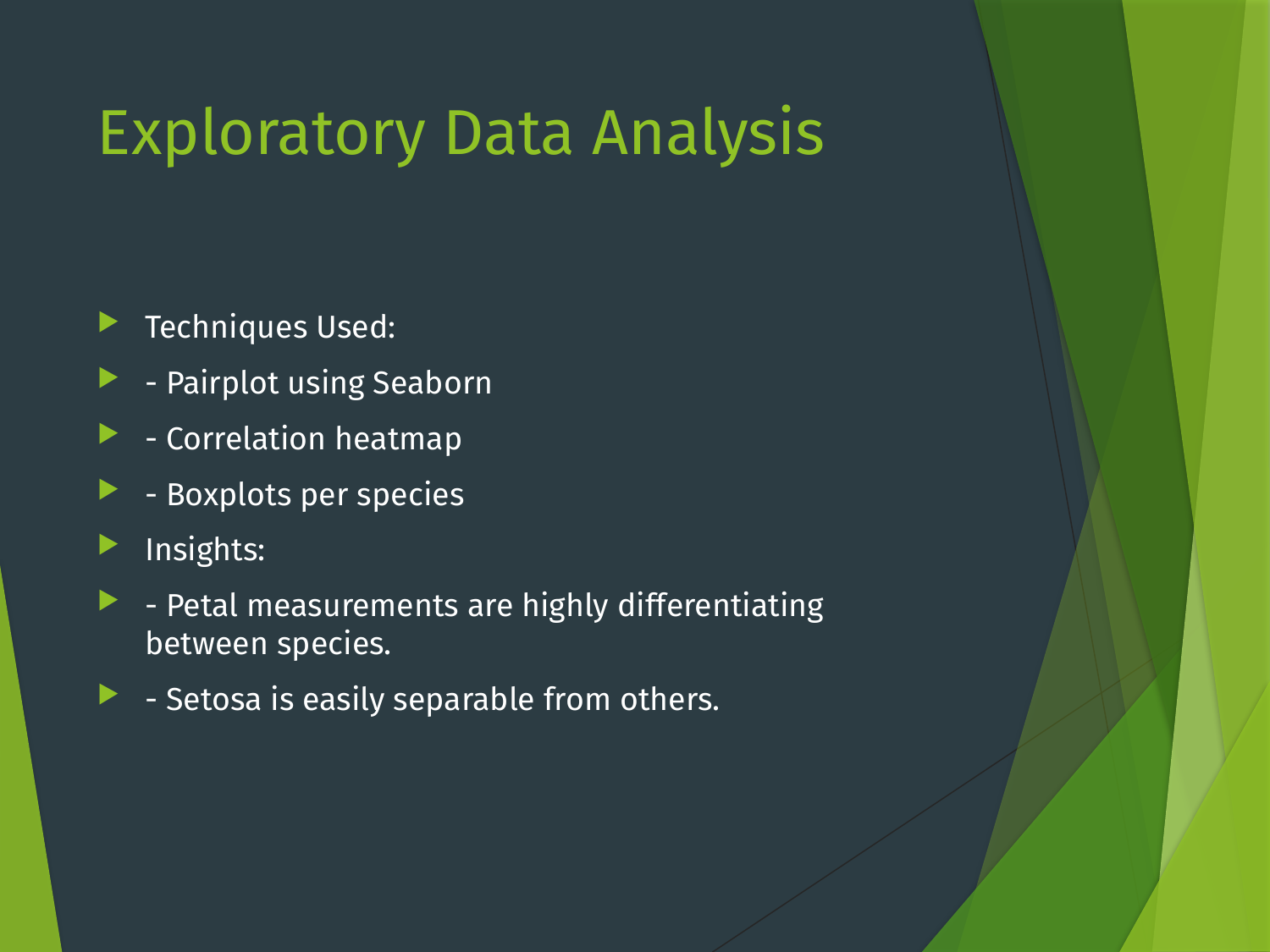

# Exploratory Data Analysis
Techniques Used:
- Pairplot using Seaborn
- Correlation heatmap
- Boxplots per species
Insights:
- Petal measurements are highly differentiating between species.
- Setosa is easily separable from others.